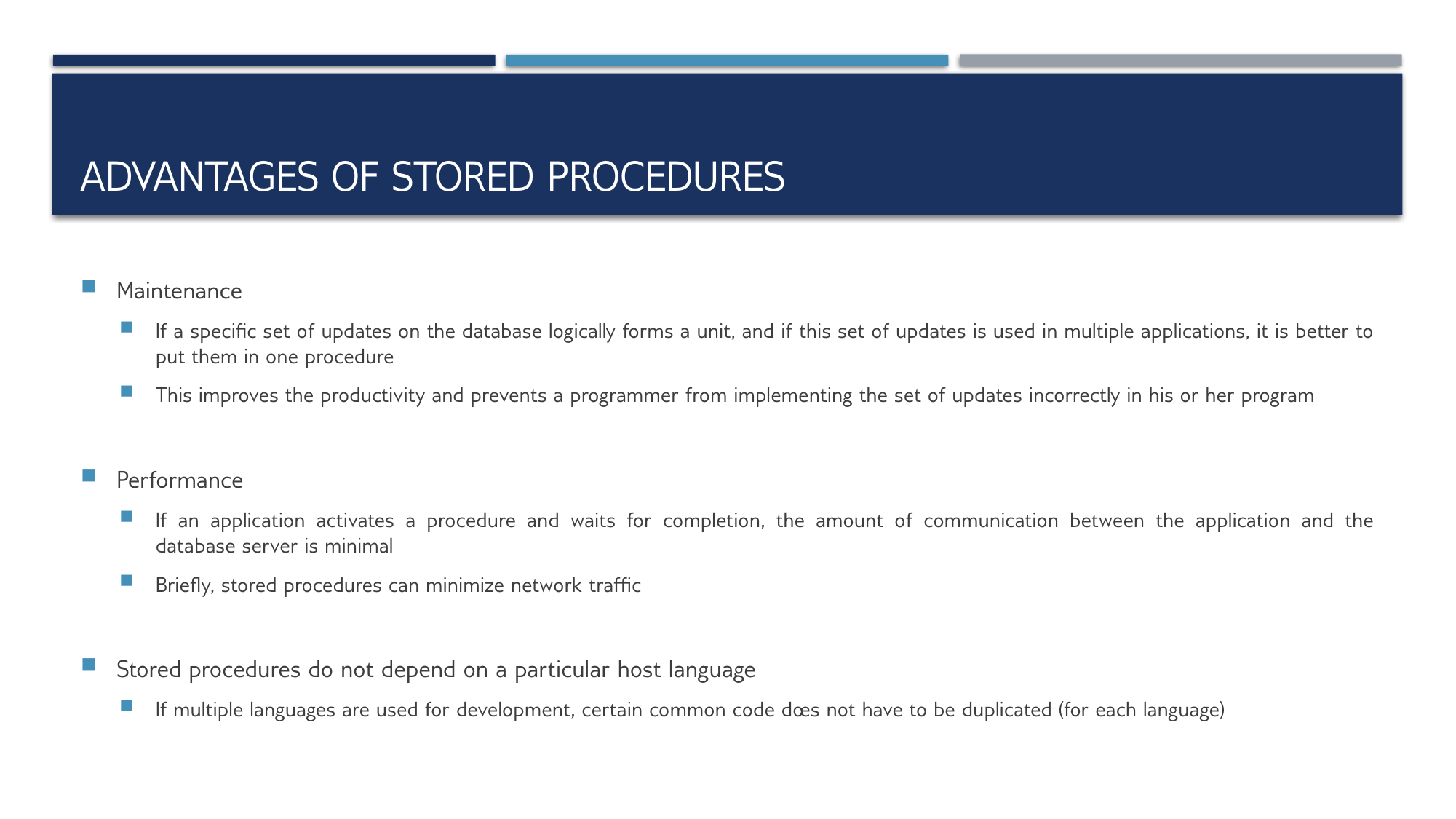

# Advantages of stored procedures
Maintenance
If a specific set of updates on the database logically forms a unit, and if this set of updates is used in multiple applications, it is better to put them in one procedure
This improves the productivity and prevents a programmer from implementing the set of updates incorrectly in his or her program

Performance
If an application activates a procedure and waits for completion, the amount of communication between the application and the database server is minimal
Briefly, stored procedures can minimize network traffic

Stored procedures do not depend on a particular host language
If multiple languages are used for development, certain common code does not have to be duplicated (for each language)